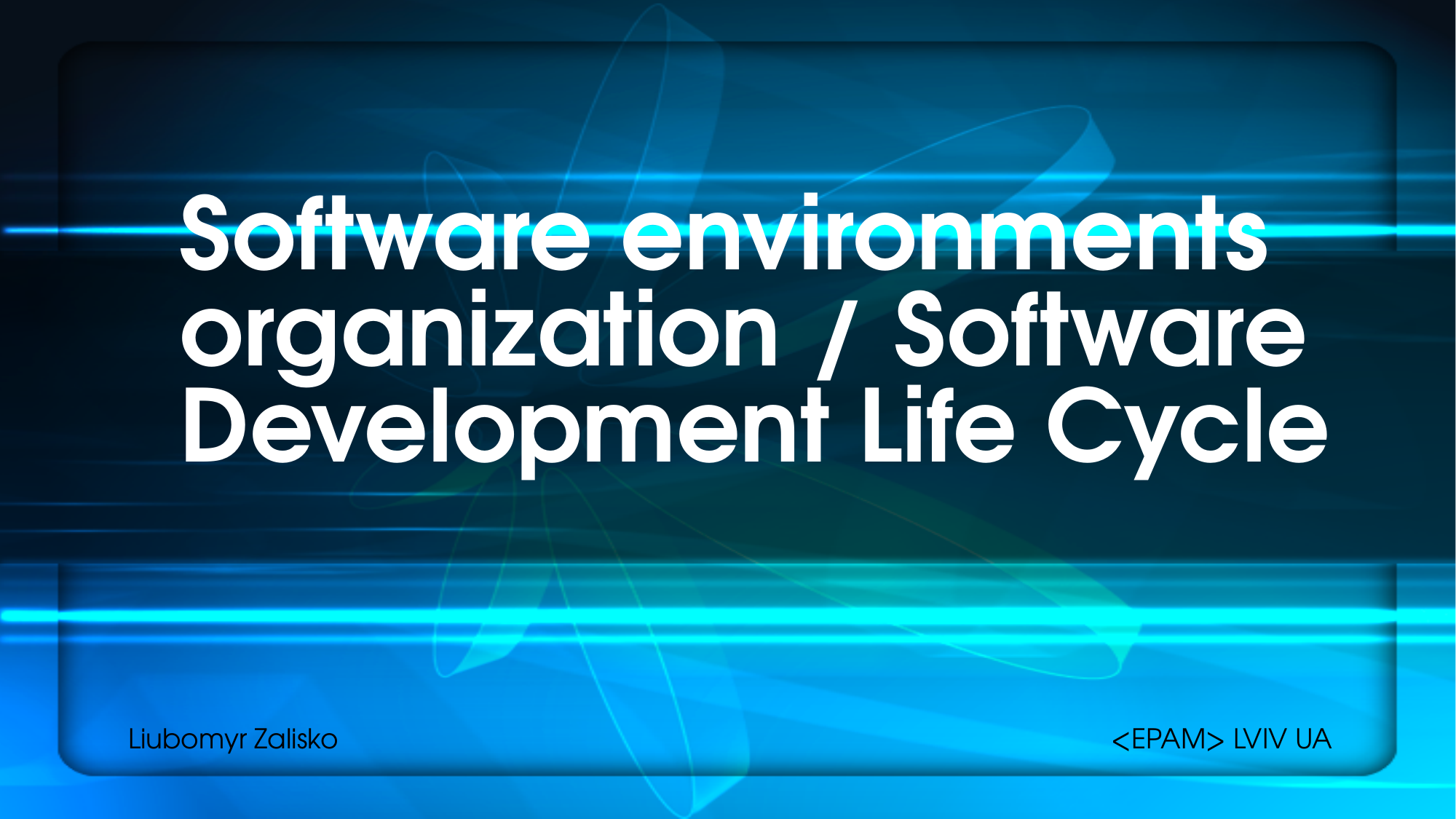

# Software environments organization / Software Development Life Cycle
Liubomyr Zalisko
<EPAM> LVIV UA